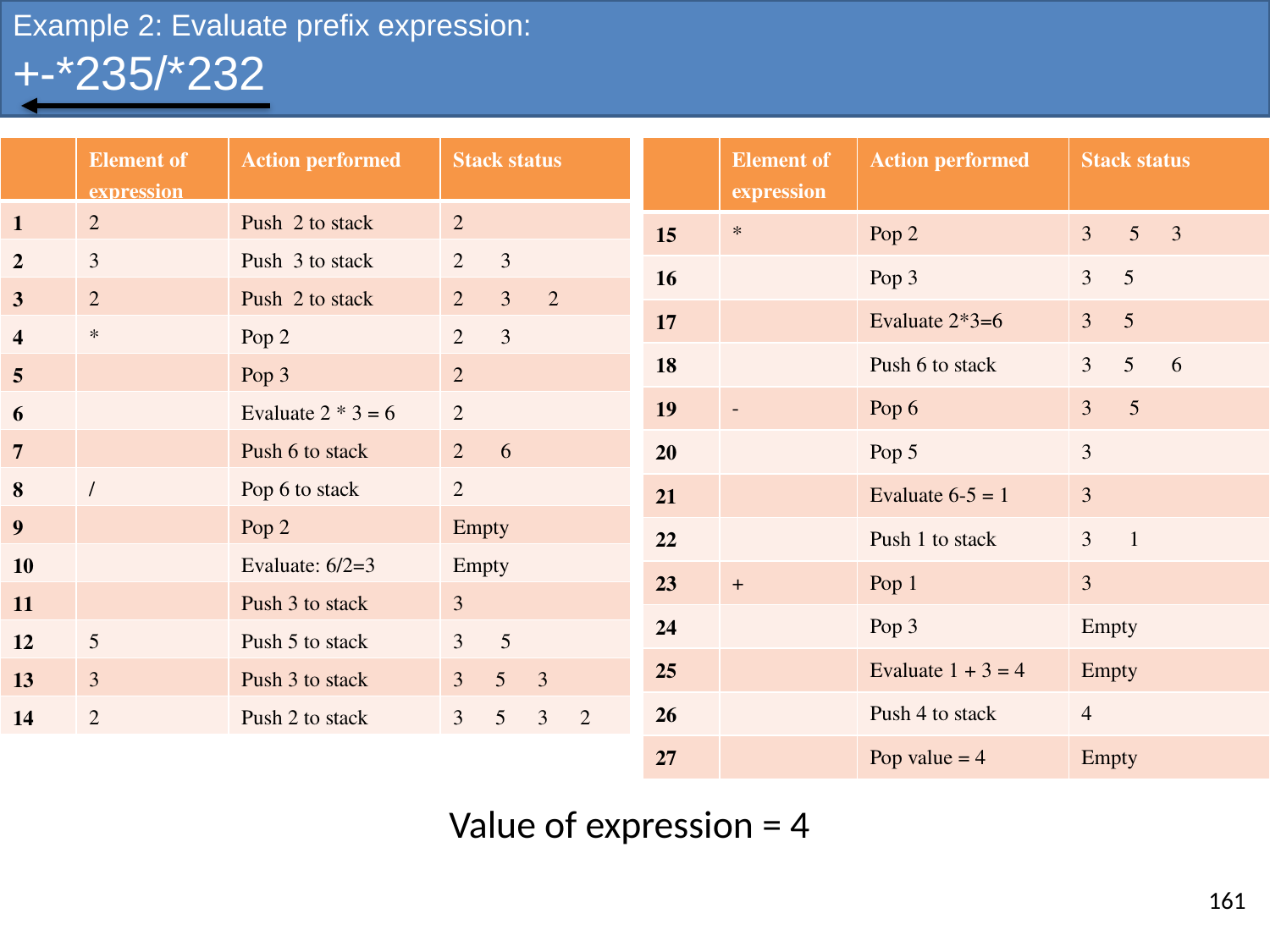

# Example 2: Evaluate prefix expression: +-*235/*232
|  | Element of expression | Action performed | Stack status |
| --- | --- | --- | --- |
| 1 | 2 | Push 2 to stack | 2 |
| 2 | 3 | Push 3 to stack | 2 3 |
| 3 | 2 | Push 2 to stack | 2 3 2 |
| 4 | \* | Pop 2 | 2 3 |
| 5 |  | Pop 3 | 2 |
| 6 |  | Evaluate 2 \* 3 = 6 | 2 |
| 7 |  | Push 6 to stack | 6 |
| 8 | / | Pop 6 to stack | 2 |
| 9 |  | Pop 2 | Empty |
| 10 |  | Evaluate: 6/2=3 | Empty |
| 11 |  | Push 3 to stack | 3 |
| 12 | 5 | Push 5 to stack | 5 |
| 13 | 3 | Push 3 to stack | 3 5 3 |
| 14 | 2 | Push 2 to stack | 3 5 3 2 |
|  | Element of expression | Action performed | Stack status |
| --- | --- | --- | --- |
| 15 | \* | Pop 2 | 5 3 |
| 16 |  | Pop 3 | 3 5 |
| 17 |  | Evaluate 2\*3=6 | 3 5 |
| 18 |  | Push 6 to stack | 3 5 6 |
| 19 | - | Pop 6 | 5 |
| 20 |  | Pop 5 | 3 |
| 21 |  | Evaluate 6-5 = 1 | 3 |
| 22 |  | Push 1 to stack | 3 1 |
| 23 | + | Pop 1 | 3 |
| 24 |  | Pop 3 | Empty |
| 25 |  | Evaluate 1 + 3 = 4 | Empty |
| 26 |  | Push 4 to stack | 4 |
| 27 |  | Pop value = 4 | Empty |
Value of expression = 4
161